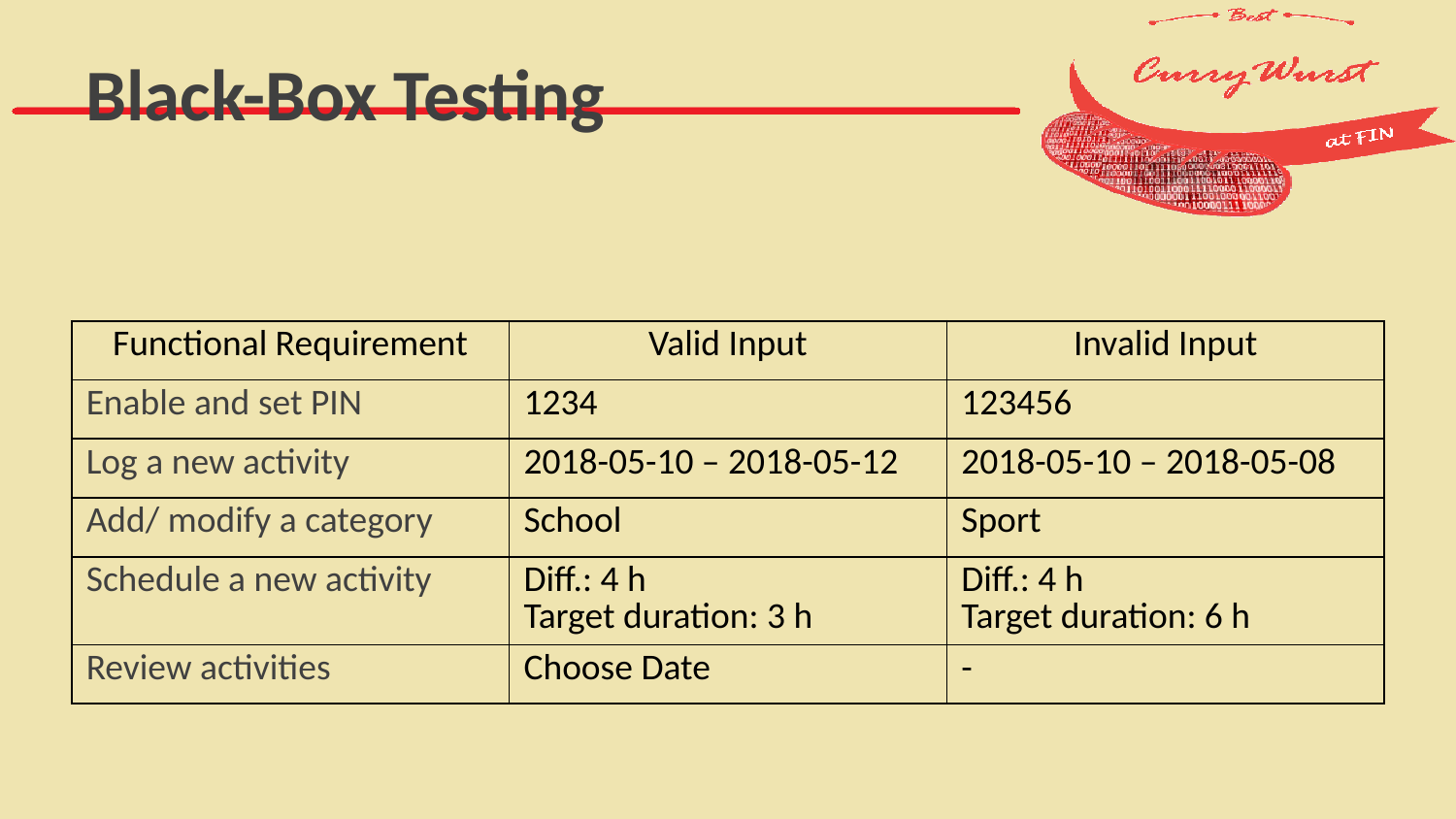

# Black-Box Testing
| Functional Requirement | Valid Input | Invalid Input |
| --- | --- | --- |
| Enable and set PIN | 1234 | 123456 |
| Log a new activity | 2018-05-10 – 2018-05-12 | 2018-05-10 – 2018-05-08 |
| Add/ modify a category | School | Sport |
| Schedule a new activity | Diff.: 4 h Target duration: 3 h | Diff.: 4 h Target duration: 6 h |
| Review activities | Choose Date | - |